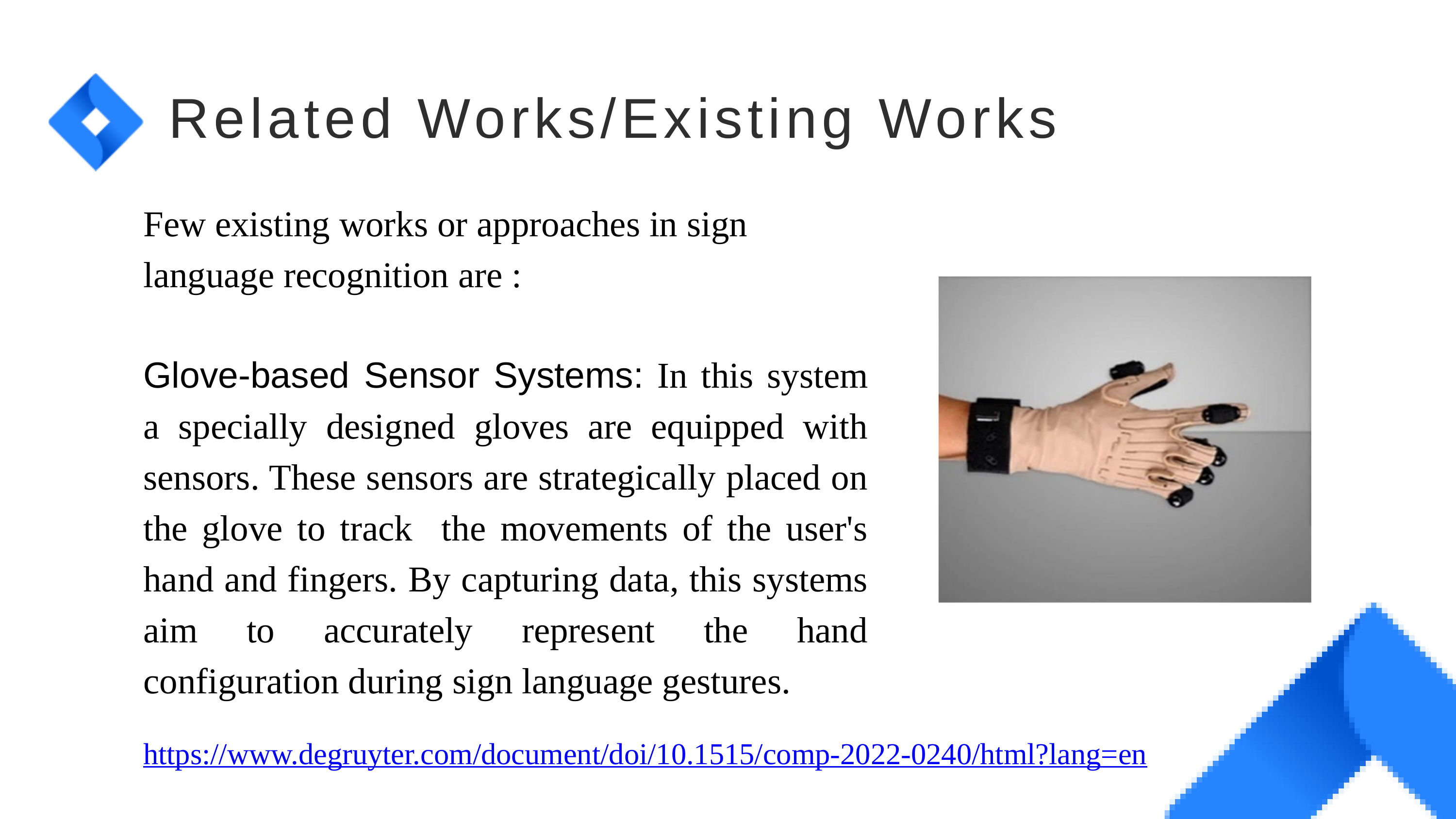

Related Works/Existing Works
Few existing works or approaches in sign language recognition are :

Glove-based Sensor Systems: In this system a specially designed gloves are equipped with sensors. These sensors are strategically placed on the glove to track  the movements of the user's hand and fingers. By capturing data, this systems aim to accurately represent the hand configuration during sign language gestures.

https://www.degruyter.com/document/doi/10.1515/comp-2022-0240/html?lang=en